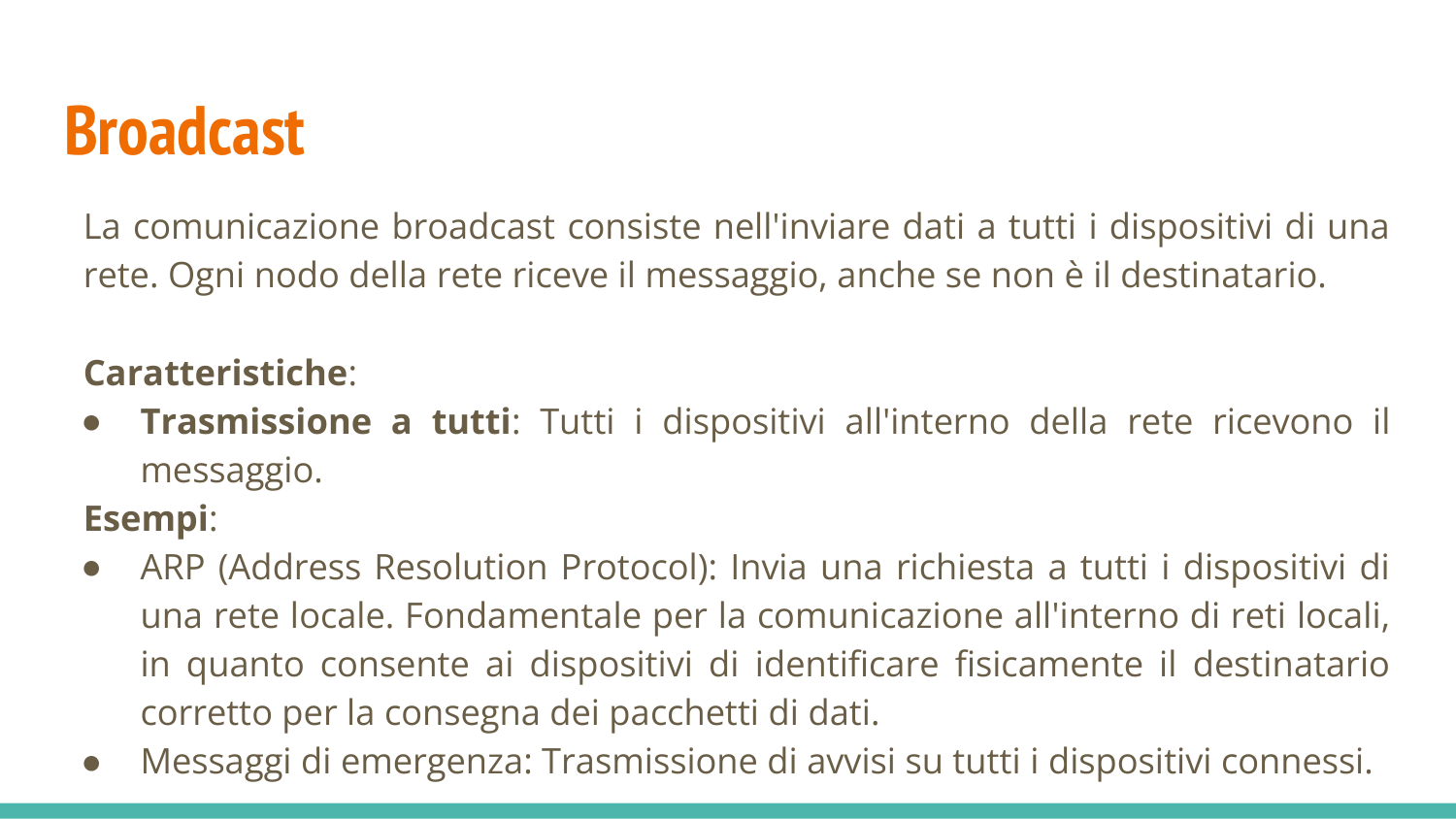

# Broadcast
La comunicazione broadcast consiste nell'inviare dati a tutti i dispositivi di una rete. Ogni nodo della rete riceve il messaggio, anche se non è il destinatario.

Caratteristiche:
Trasmissione a tutti: Tutti i dispositivi all'interno della rete ricevono il messaggio.
Esempi:
ARP (Address Resolution Protocol): Invia una richiesta a tutti i dispositivi di una rete locale. Fondamentale per la comunicazione all'interno di reti locali, in quanto consente ai dispositivi di identificare fisicamente il destinatario corretto per la consegna dei pacchetti di dati.
Messaggi di emergenza: Trasmissione di avvisi su tutti i dispositivi connessi.